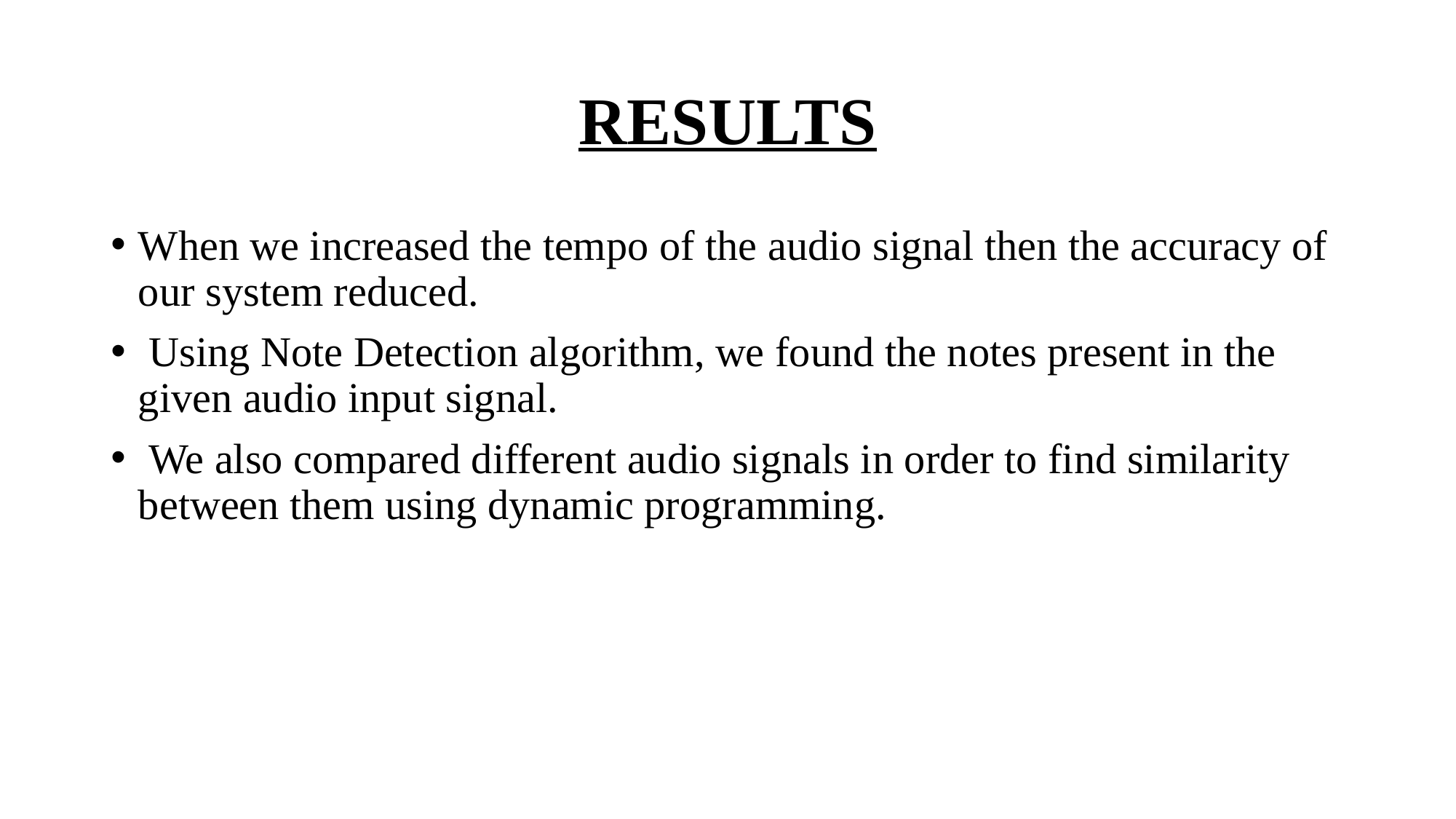

# RESULTS
When we increased the tempo of the audio signal then the accuracy of our system reduced.
 Using Note Detection algorithm, we found the notes present in the given audio input signal.
 We also compared different audio signals in order to find similarity between them using dynamic programming.